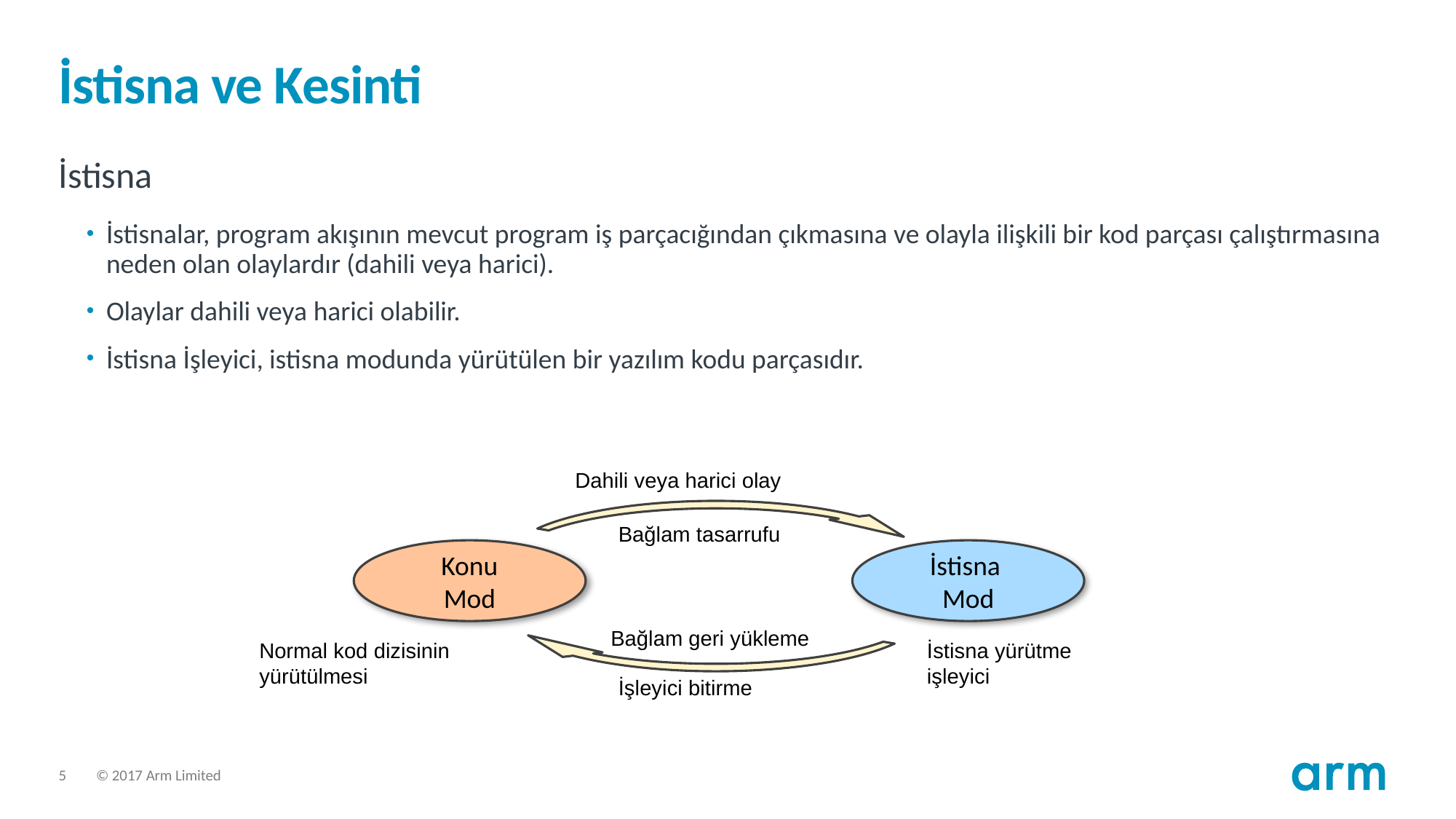

# İstisna ve Kesinti
İstisna
İstisnalar, program akışının mevcut program iş parçacığından çıkmasına ve olayla ilişkili bir kod parçası çalıştırmasına neden olan olaylardır (dahili veya harici).
Olaylar dahili veya harici olabilir.
İstisna İşleyici, istisna modunda yürütülen bir yazılım kodu parçasıdır.
Dahili veya harici olay

Bağlam tasarrufu

Konu
Mod
İstisna
Mod
Bağlam geri yükleme
Normal kod dizisinin yürütülmesi
İstisna yürütme
işleyici
İşleyici bitirme